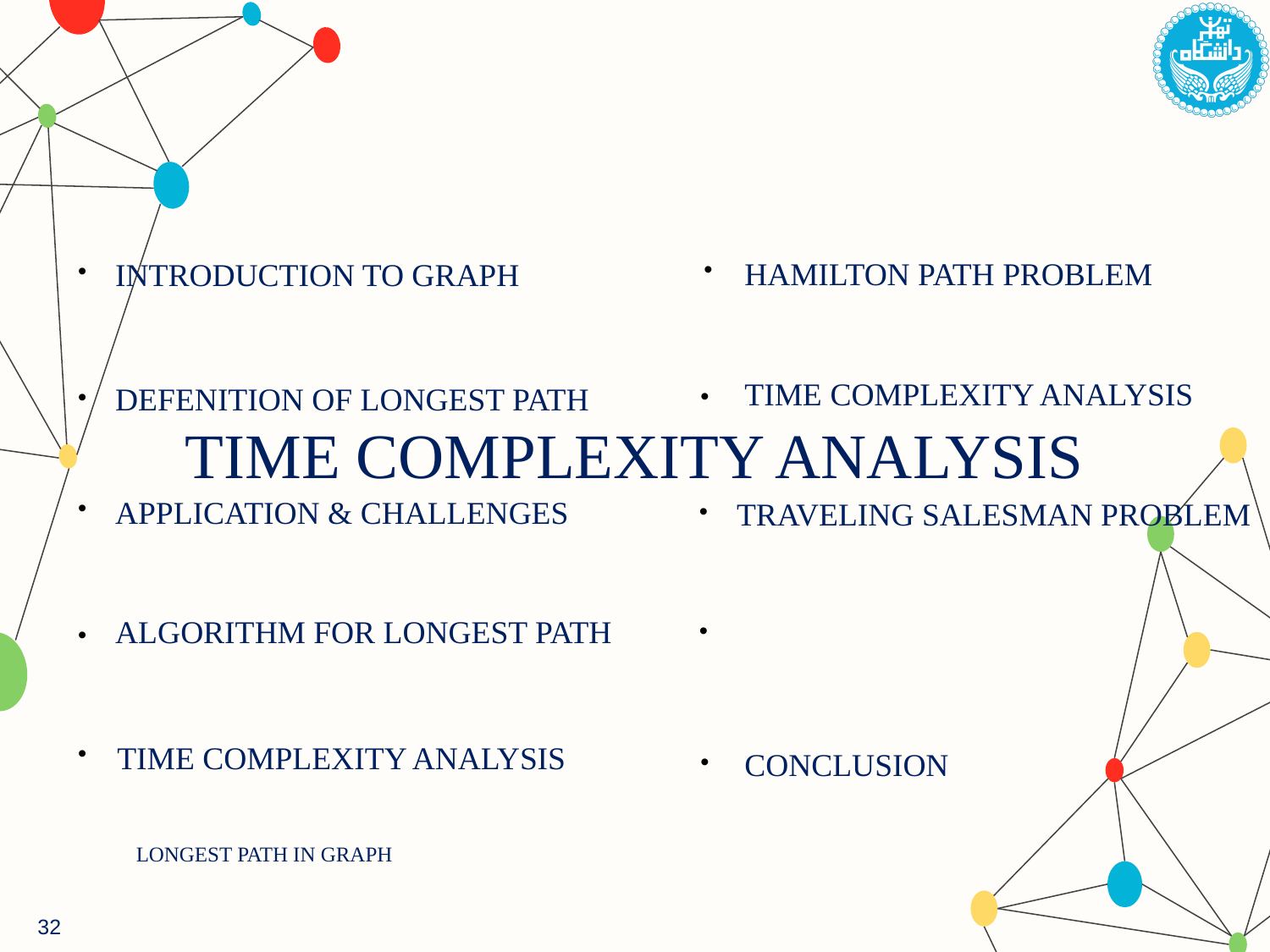

HAMILTON PATH PROBLEM
INTRODUCTION TO GRAPH

TIME COMPLEXITY ANALYSIS
DEFENITION OF LONGEST PATH

TIME COMPLEXITY ANALYSIS
APPLICATION & CHALLENGES

TRAVELING SALESMAN PROBLEM

ALGORITHM FOR LONGEST PATH

TIME COMPLEXITY ANALYSIS

CONCLUSION

LONGEST PATH IN GRAPH
32